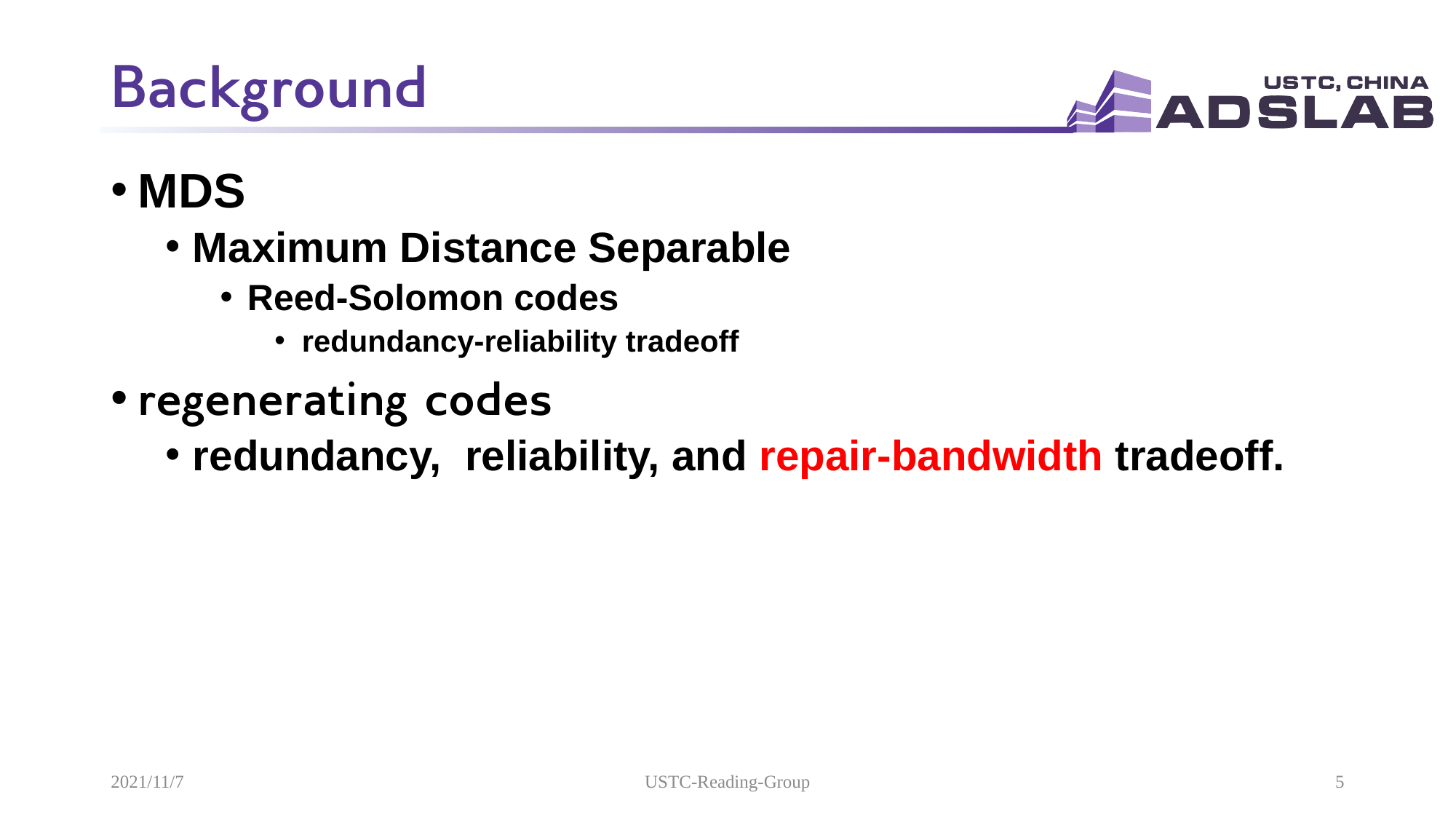

# Background
MDS
Maximum Distance Separable
Reed-Solomon codes
redundancy-reliability tradeoff
regenerating codes
redundancy,  reliability, and repair-bandwidth tradeoff.
2021/11/7
USTC-Reading-Group
5